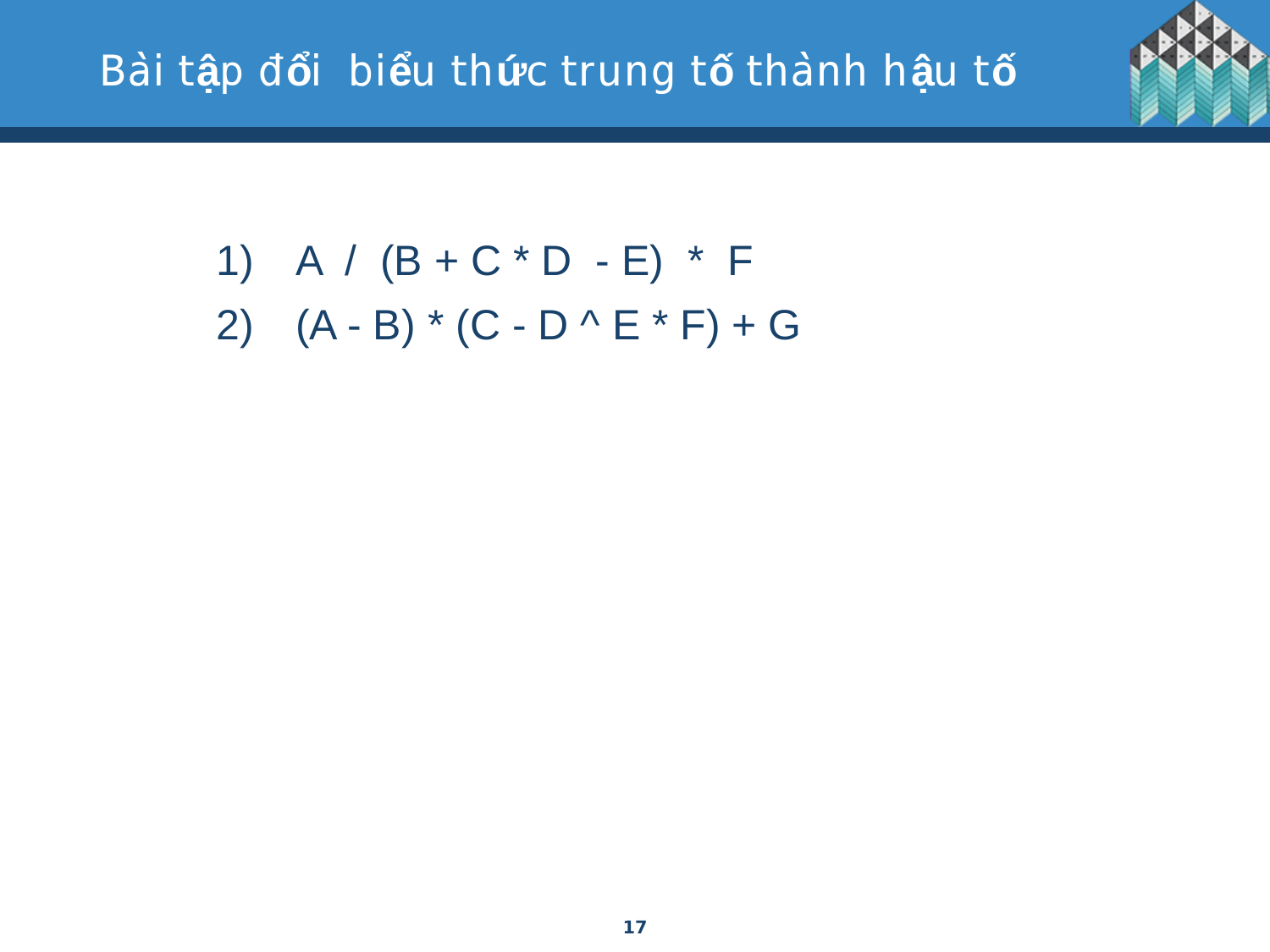

Bài tập đổi  biểu thức trung tố thành hậu tố
A  /  (B + C * D  - E)  *  F
(A - B) * (C - D ^ E * F) + G

17